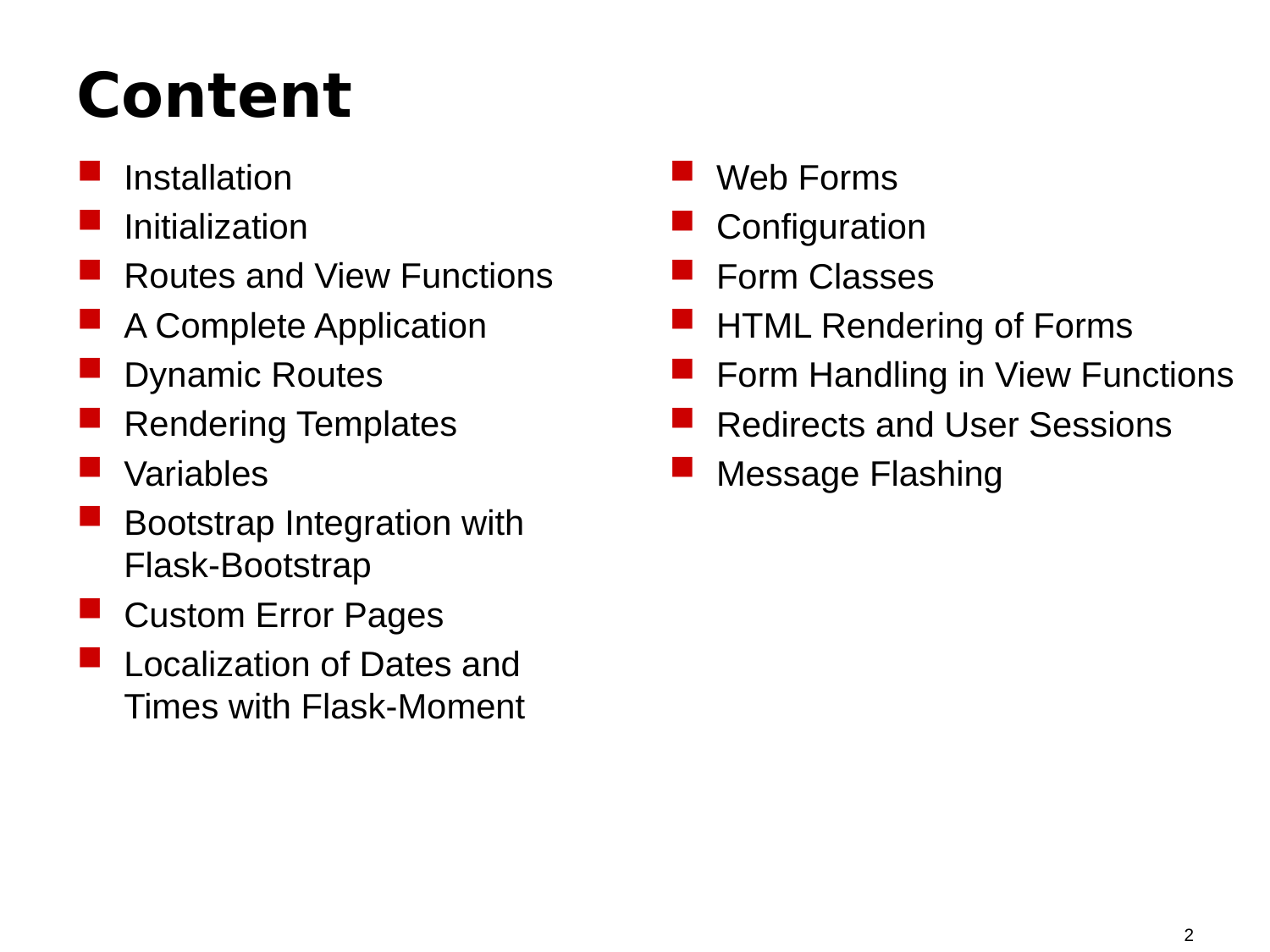

# Content
Installation
Initialization
Routes and View Functions
A Complete Application
Dynamic Routes
Rendering Templates
Variables
Bootstrap Integration with Flask-Bootstrap
Custom Error Pages
Localization of Dates and Times with Flask-Moment
Web Forms
Configuration
Form Classes
HTML Rendering of Forms
Form Handling in View Functions
Redirects and User Sessions
Message Flashing
2